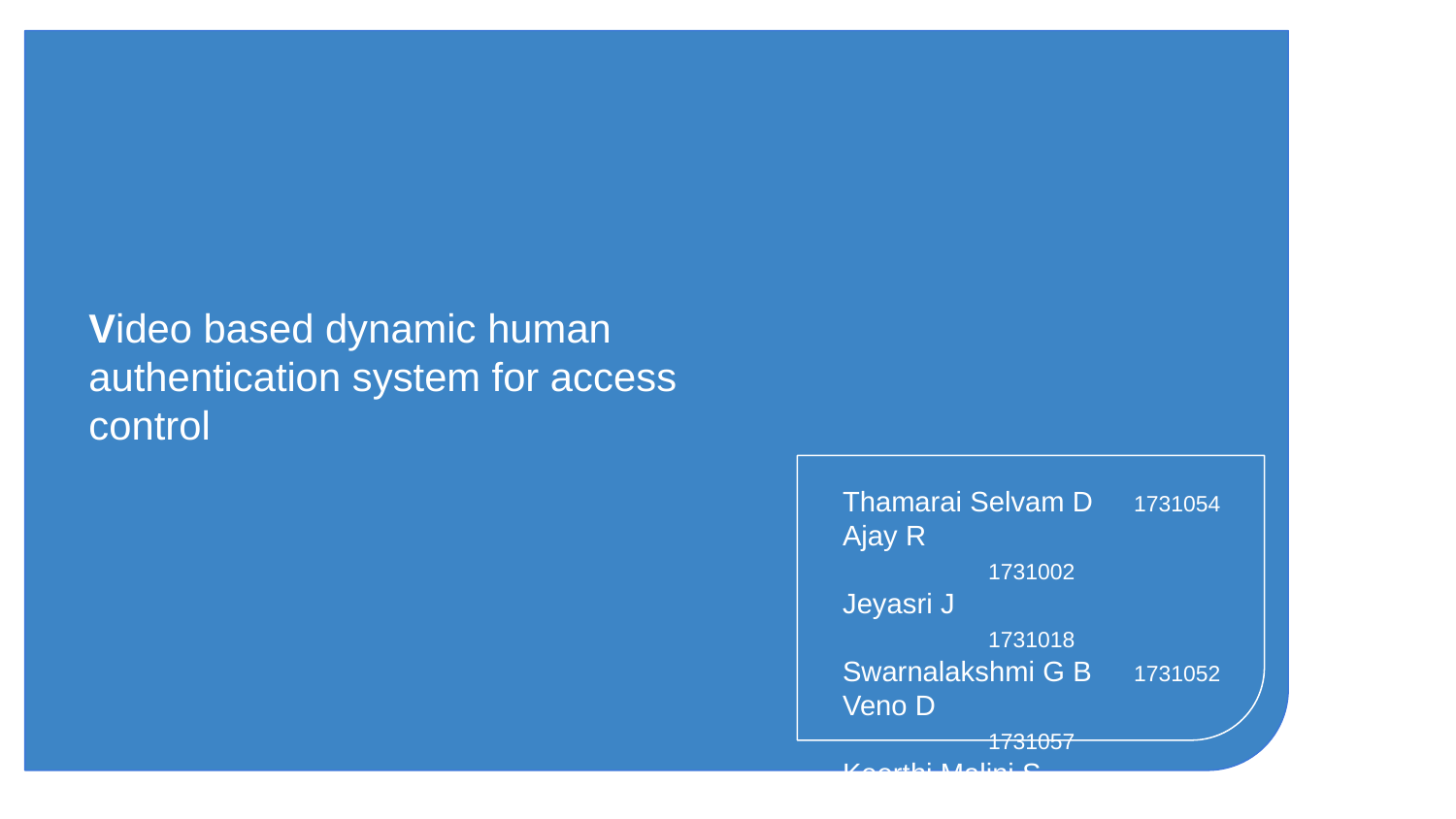

Video based dynamic human authentication system for access control

Thamarai Selvam D	1731054
Ajay R			1731002
Jeyasri J			1731018
Swarnalakshmi G B	1731052
Veno D			1731057
Keerthi Malini S		1731061